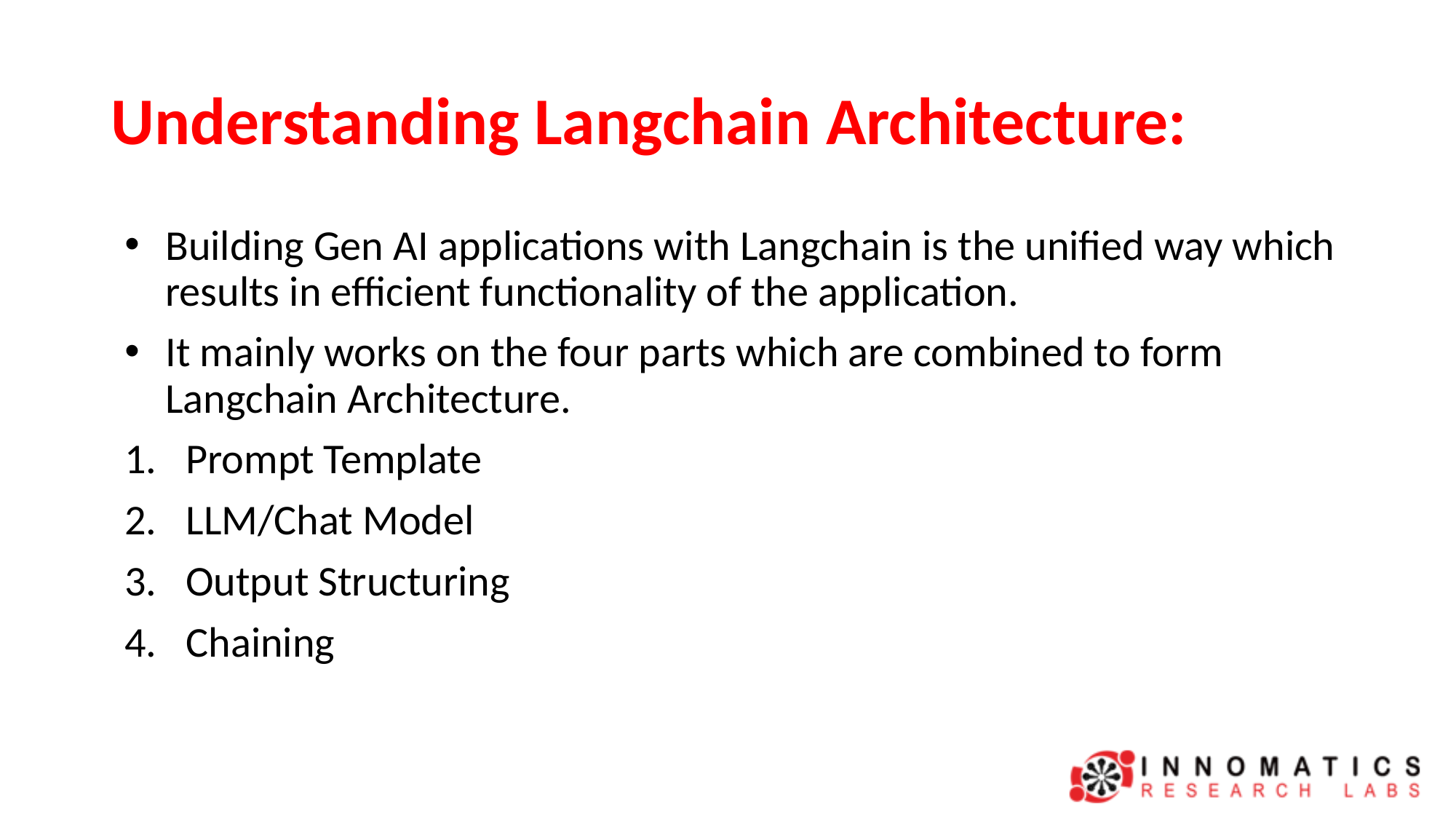

# Understanding Langchain Architecture:
Building Gen AI applications with Langchain is the unified way which results in efficient functionality of the application.
It mainly works on the four parts which are combined to form Langchain Architecture.
Prompt Template
LLM/Chat Model
Output Structuring
Chaining